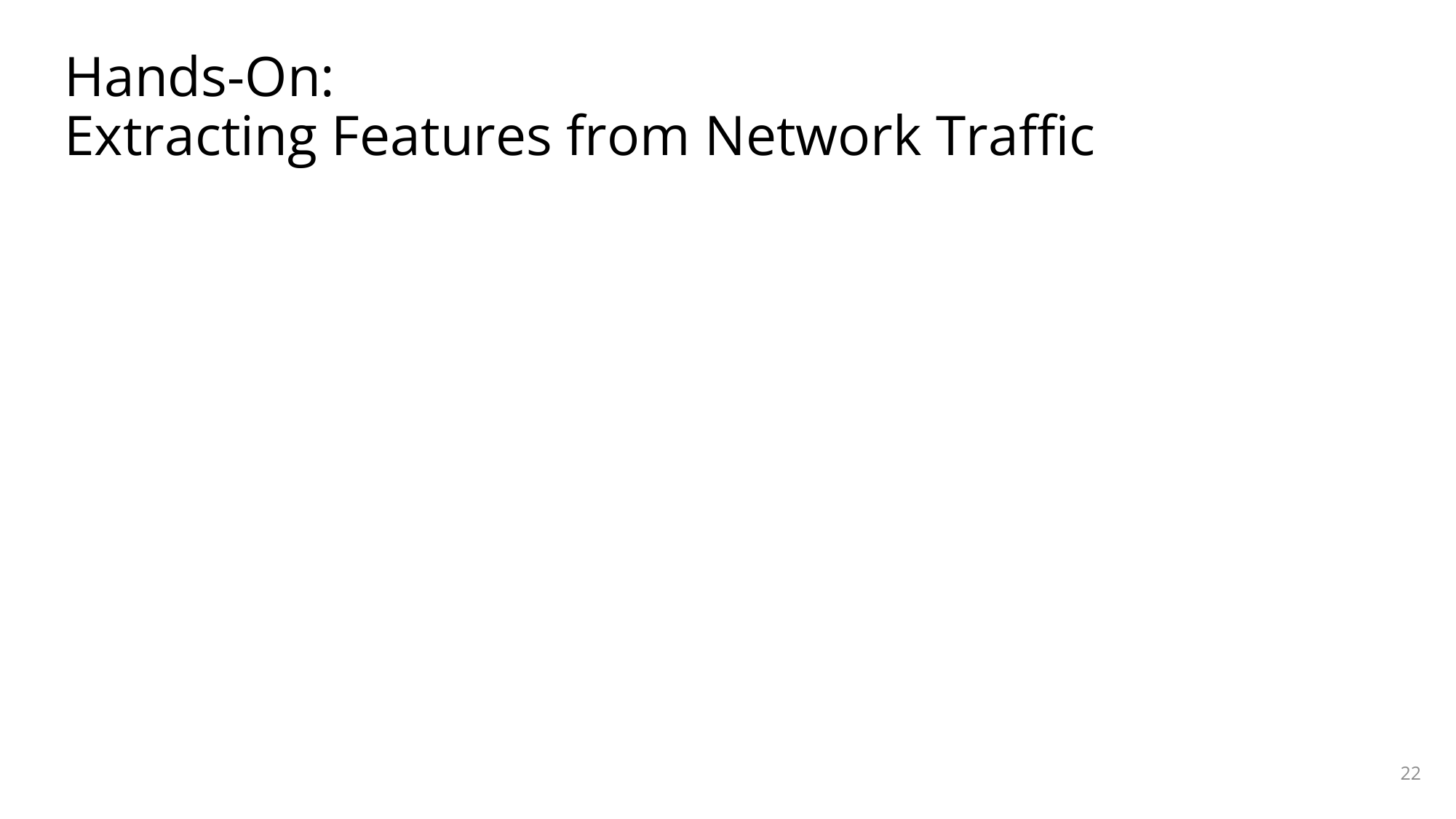

# Hands-On: Extracting Features from Network Traffic
22